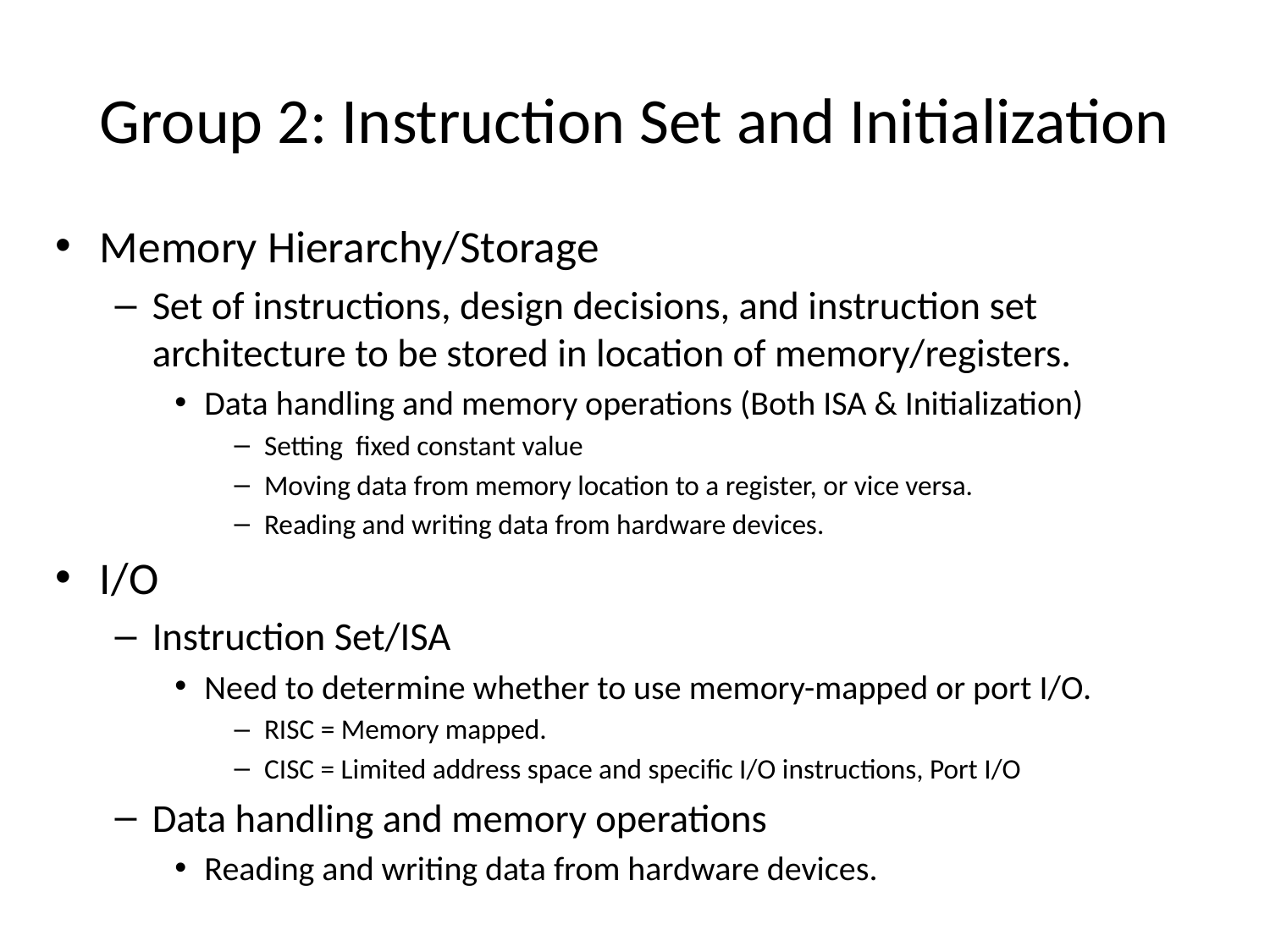

# Group 2: Instruction Set and Initialization
Memory Hierarchy/Storage
Set of instructions, design decisions, and instruction set architecture to be stored in location of memory/registers.
Data handling and memory operations (Both ISA & Initialization)
Setting  fixed constant value
Moving data from memory location to a register, or vice versa.
Reading and writing data from hardware devices.
I/O
Instruction Set/ISA
Need to determine whether to use memory-mapped or port I/O.
RISC = Memory mapped.
CISC = Limited address space and specific I/O instructions, Port I/O
Data handling and memory operations
Reading and writing data from hardware devices.